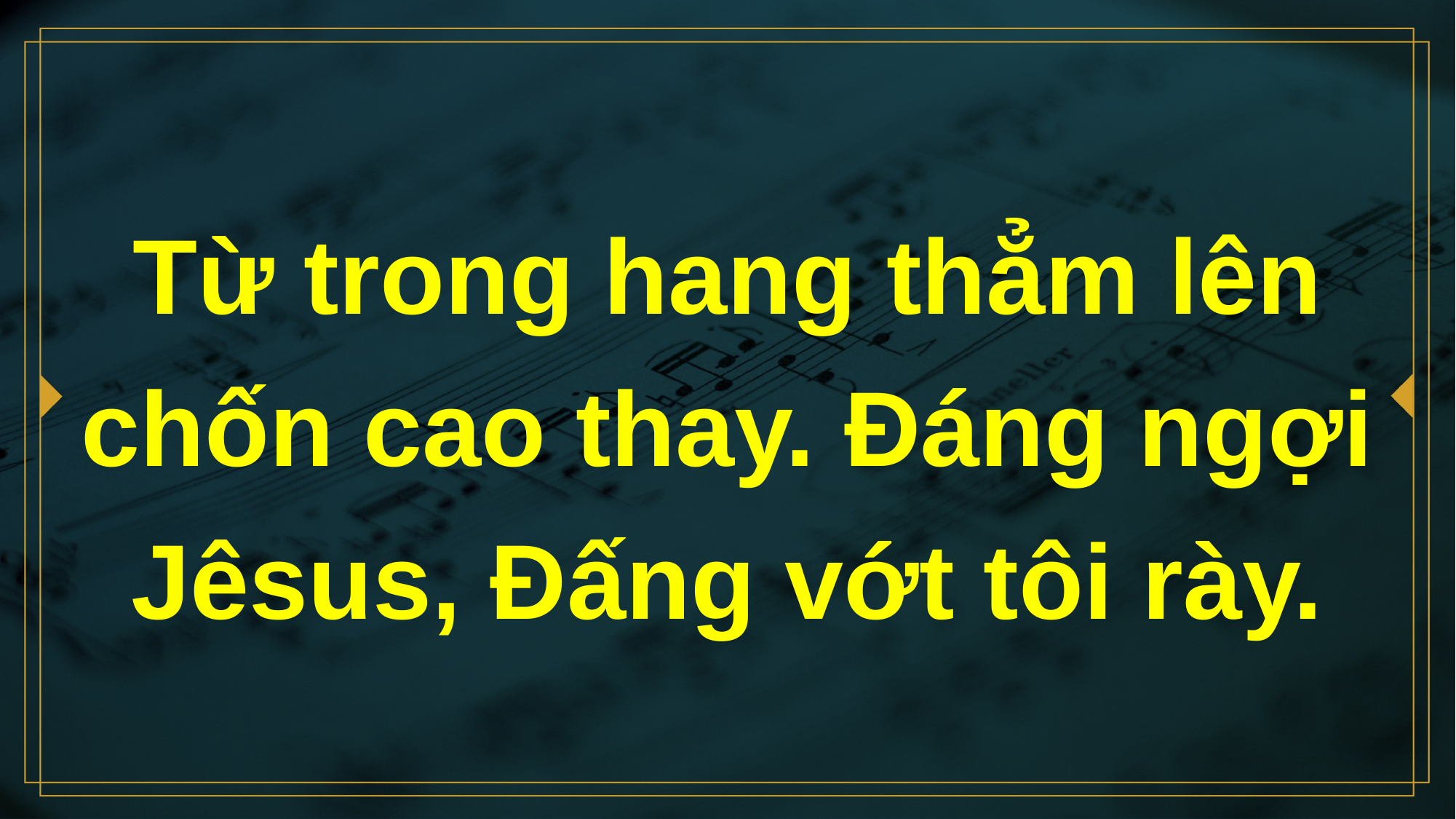

# Từ trong hang thẳm lên chốn cao thay. Đáng ngợi Jêsus, Đấng vớt tôi rày.